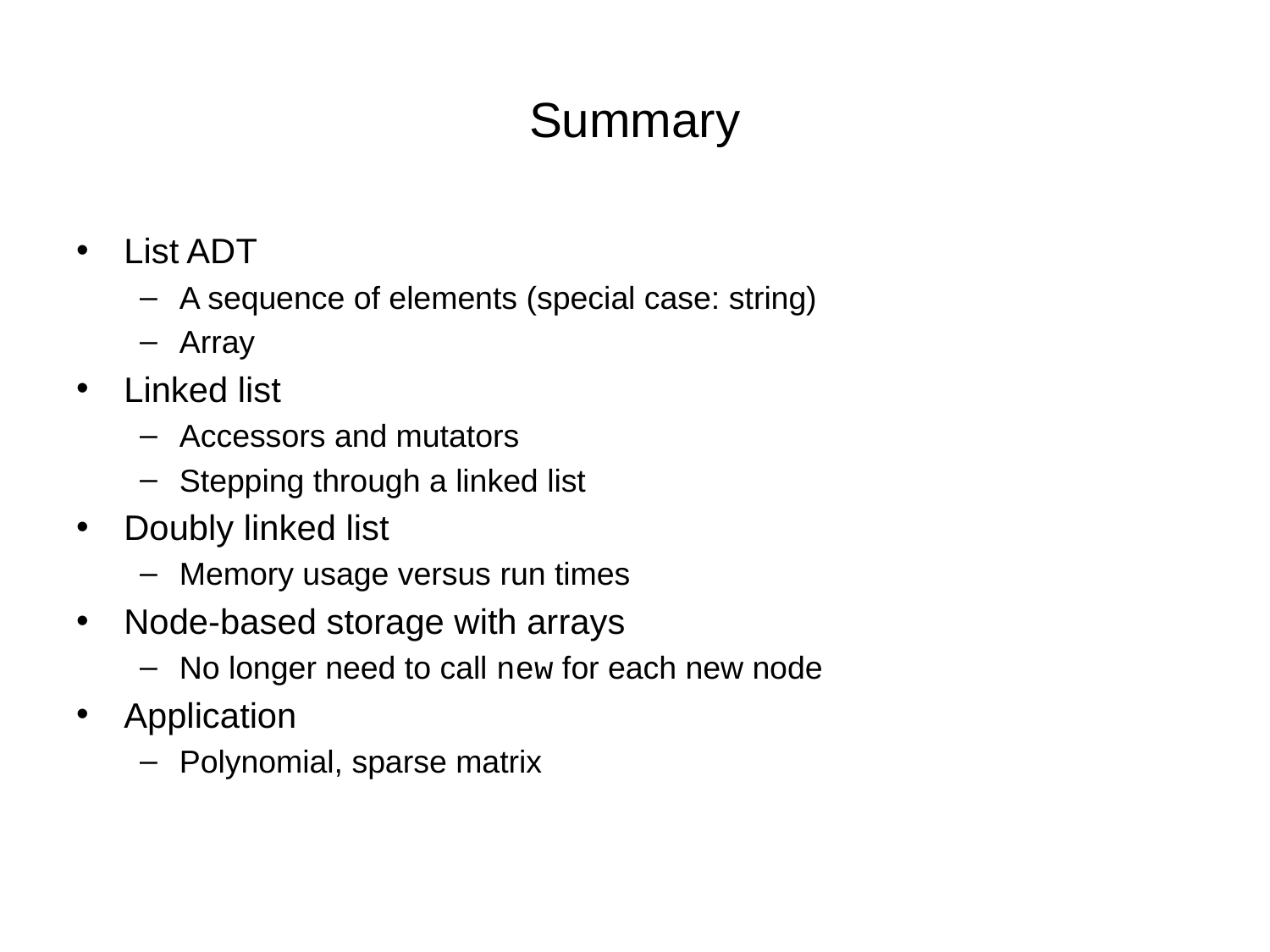

# Summary
List ADT
A sequence of elements (special case: string)
Array
Linked list
Accessors and mutators
Stepping through a linked list
Doubly linked list
Memory usage versus run times
Node-based storage with arrays
No longer need to call new for each new node
Application
Polynomial, sparse matrix